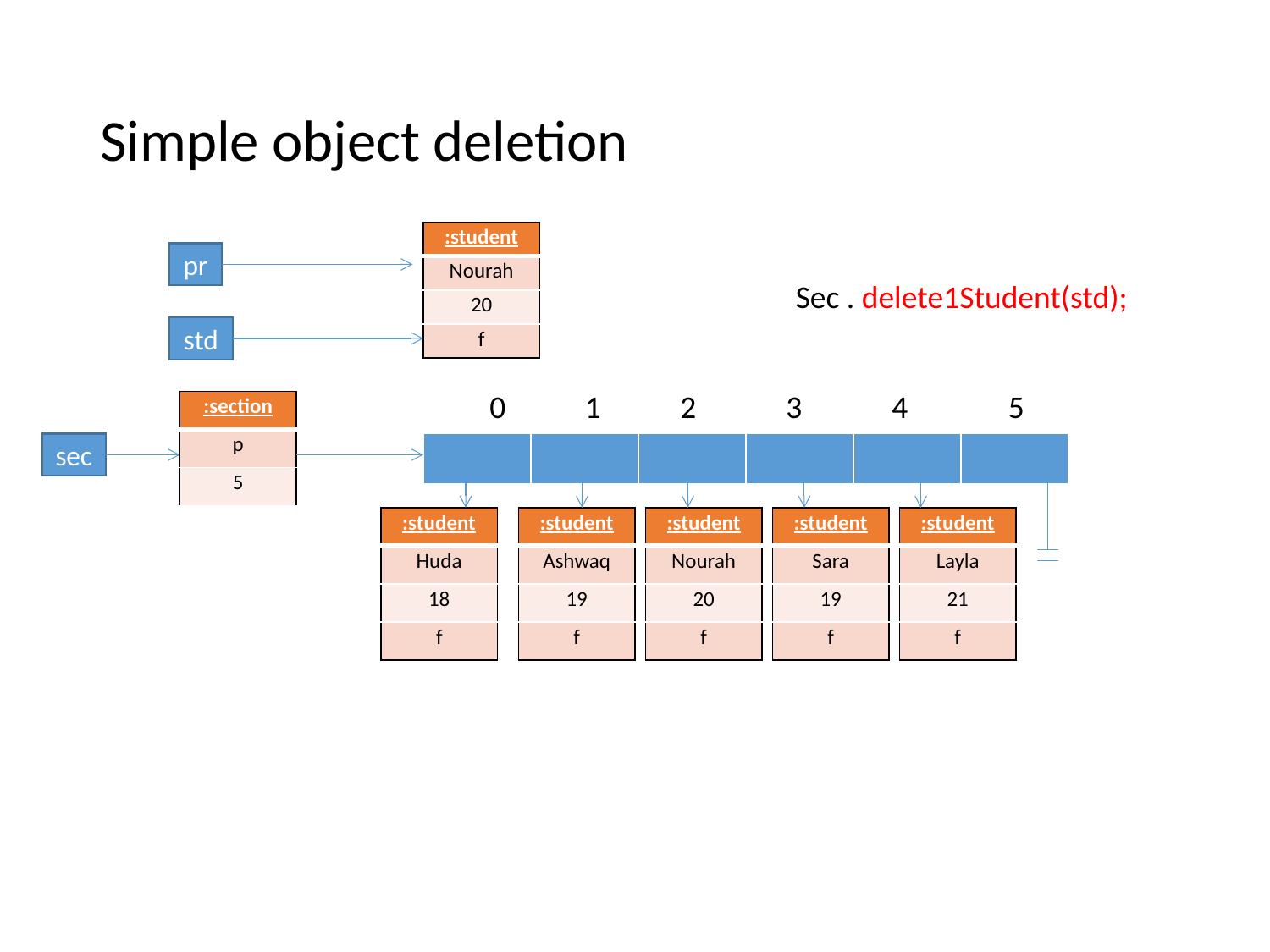

# Simple object deletion
| :student |
| --- |
| Nourah |
| 20 |
| f |

Sec . delete1Student(std);
pr
std
0
1
2
3
4
5
| :section |
| --- |
| p |
| 5 |
sec
|  |  |  |  |  |  |
| --- | --- | --- | --- | --- | --- |
| :student |
| --- |
| Huda |
| 18 |
| f |
| :student |
| --- |
| Ashwaq |
| 19 |
| f |
| :student |
| --- |
| Nourah |
| 20 |
| f |
| :student |
| --- |
| Sara |
| 19 |
| f |
| :student |
| --- |
| Layla |
| 21 |
| f |